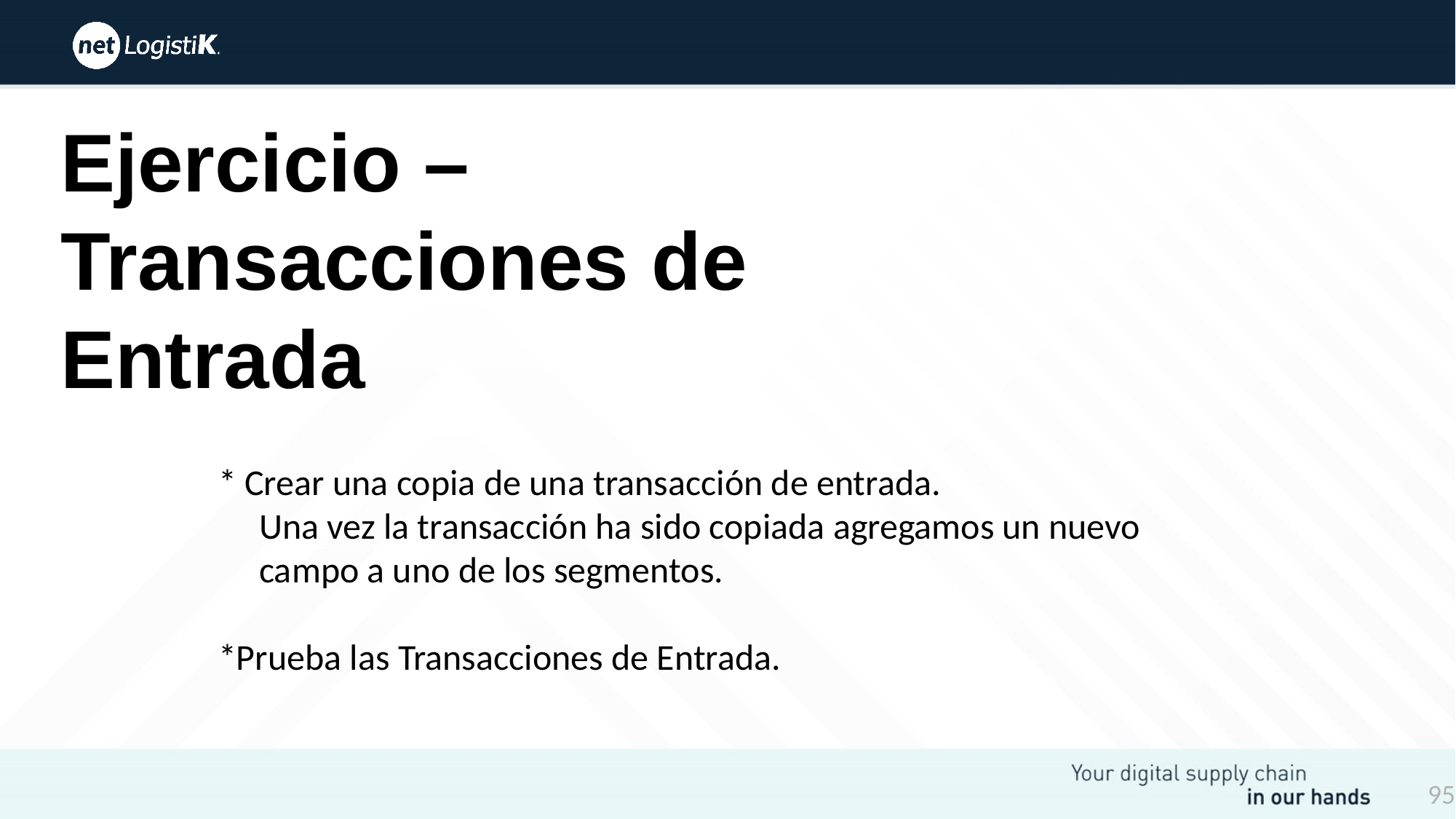

# Ejercicio – Transacciones de Entrada
* Crear una copia de una transacción de entrada.
Una vez la transacción ha sido copiada agregamos un nuevo campo a uno de los segmentos.

*Prueba las Transacciones de Entrada.
95